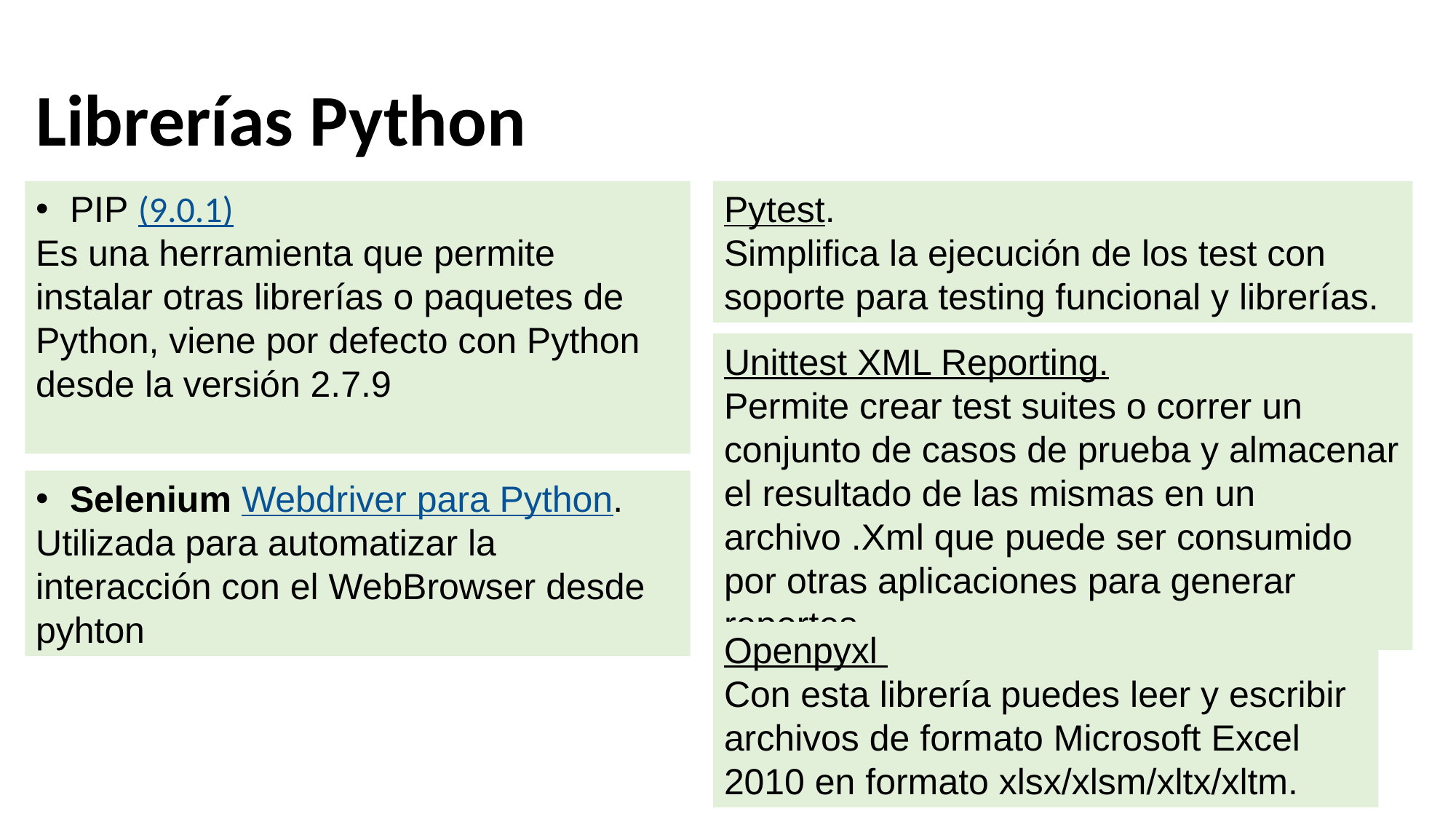

Librerías Python
PIP (9.0.1)
Es una herramienta que permite instalar otras librerías o paquetes de Python, viene por defecto con Python desde la versión 2.7.9

Pytest.
Simplifica la ejecución de los test con soporte para testing funcional y librerías.
Unittest XML Reporting.
Permite crear test suites o correr un conjunto de casos de prueba y almacenar el resultado de las mismas en un archivo .Xml que puede ser consumido por otras aplicaciones para generar reportes.
Selenium Webdriver para Python.
Utilizada para automatizar la interacción con el WebBrowser desde pyhton
Openpyxl
Con esta librería puedes leer y escribir archivos de formato Microsoft Excel 2010 en formato xlsx/xlsm/xltx/xltm.